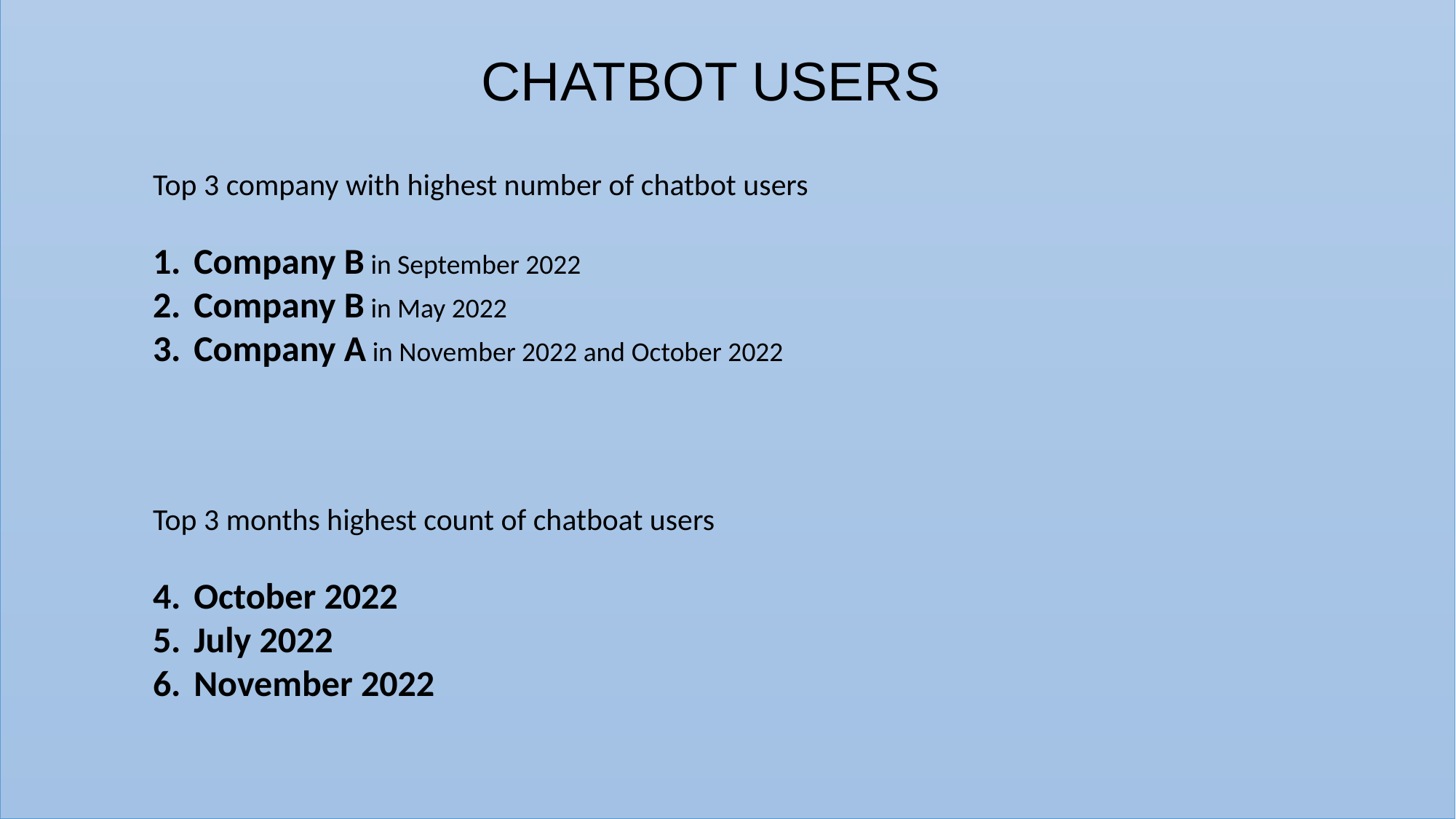

CHATBOT USERS
Top 3 company with highest number of chatbot users

Company B in September 2022
Company B in May 2022
Company A in November 2022 and October 2022

Top 3 months highest count of chatboat users

October 2022
July 2022
November 2022